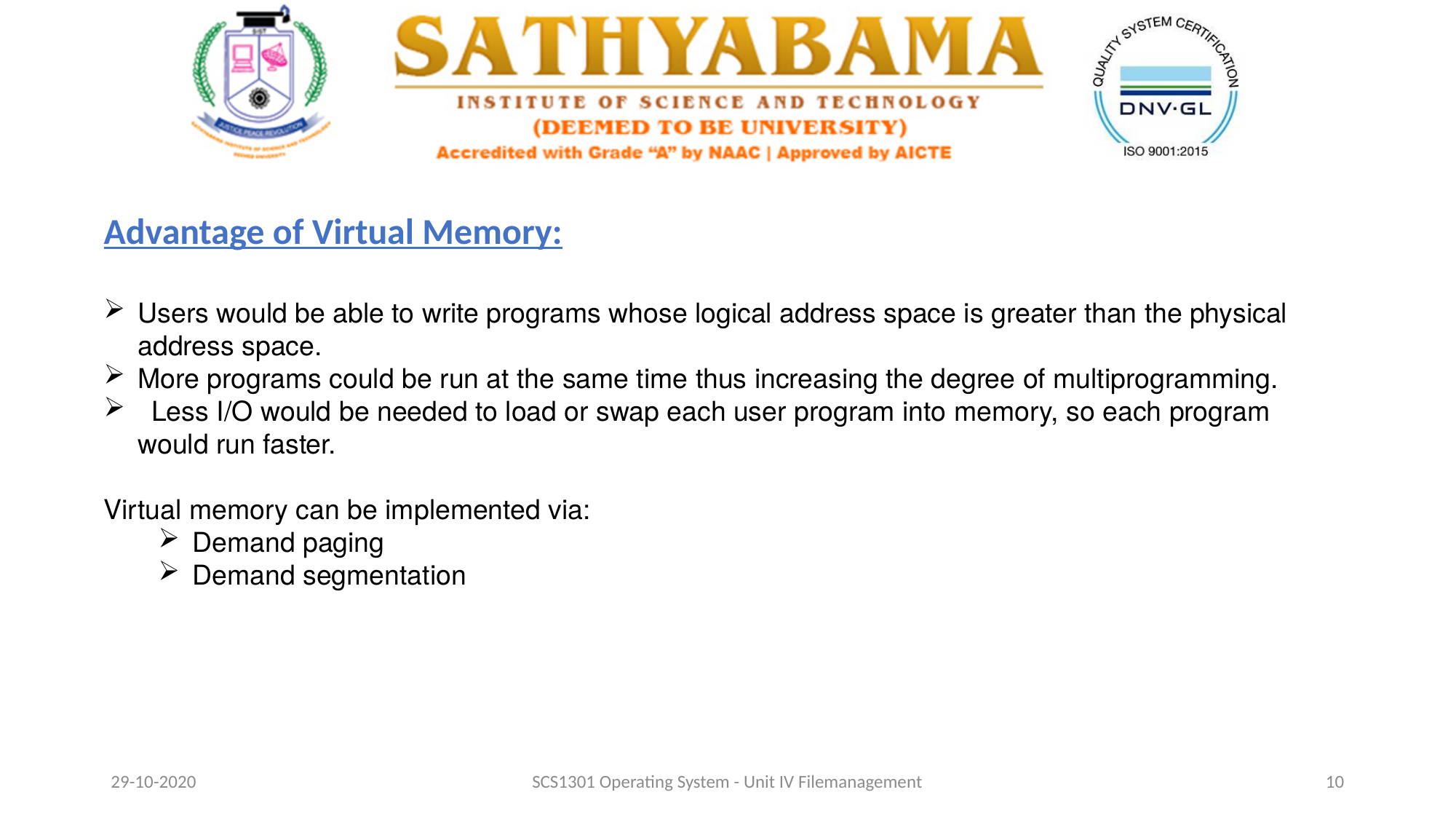

Advantage of Virtual Memory:

Users would be able to write programs whose logical address space is greater than the physical address space.
More programs could be run at the same time thus increasing the degree of multiprogramming.
 Less I/O would be needed to load or swap each user program into memory, so each program would run faster.

Virtual memory can be implemented via:
Demand paging
Demand segmentation

29-10-2020
SCS1301 Operating System - Unit IV Filemanagement
10